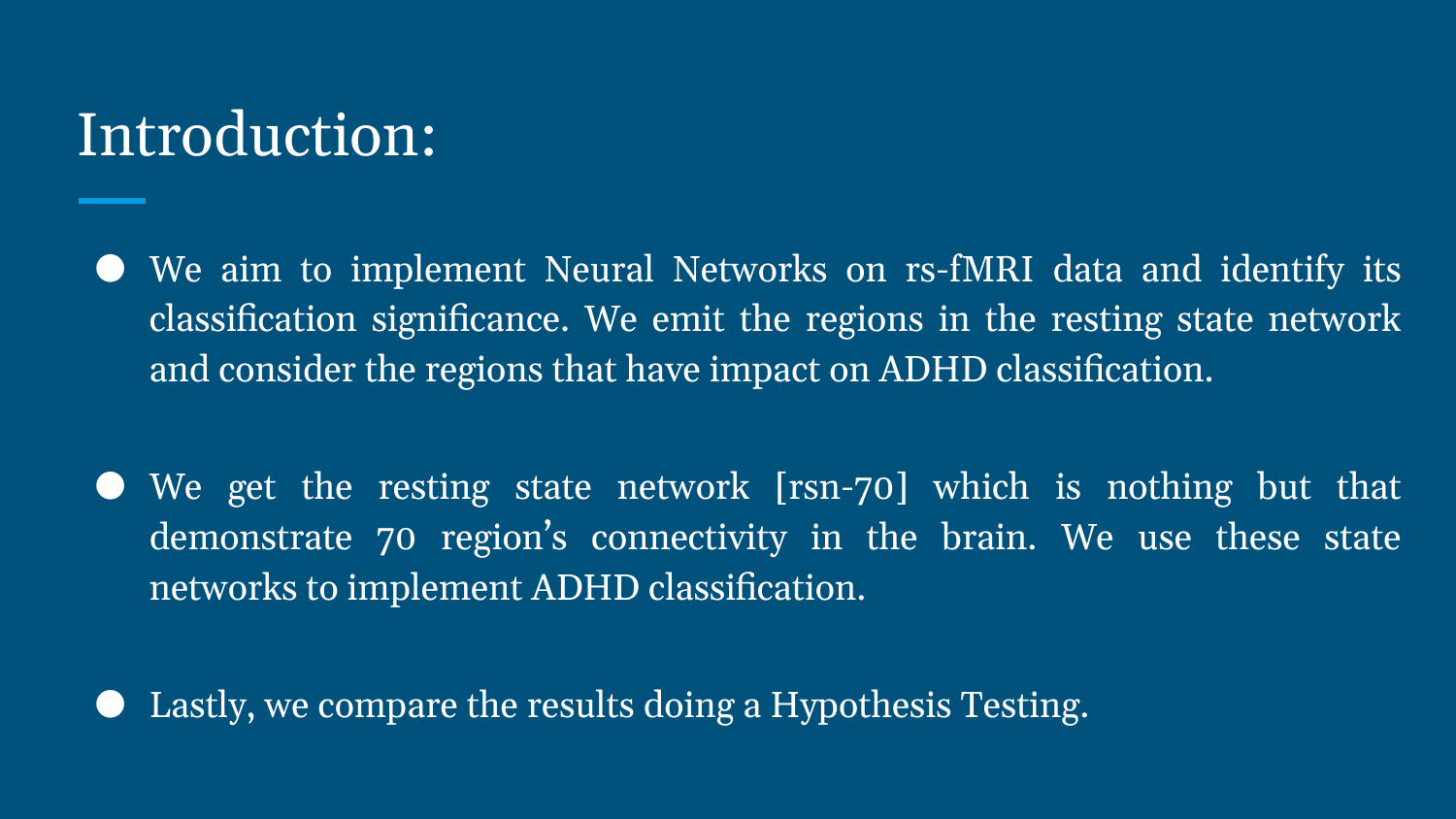

# Introduction:
We aim to implement Neural Networks on rs-fMRI data and identify its classification significance. We emit the regions in the resting state network and consider the regions that have impact on ADHD classification.

We get the resting state network [rsn-70] which is nothing but that demonstrate 70 region’s connectivity in the brain. We use these state networks to implement ADHD classification.

Lastly, we compare the results doing a Hypothesis Testing.